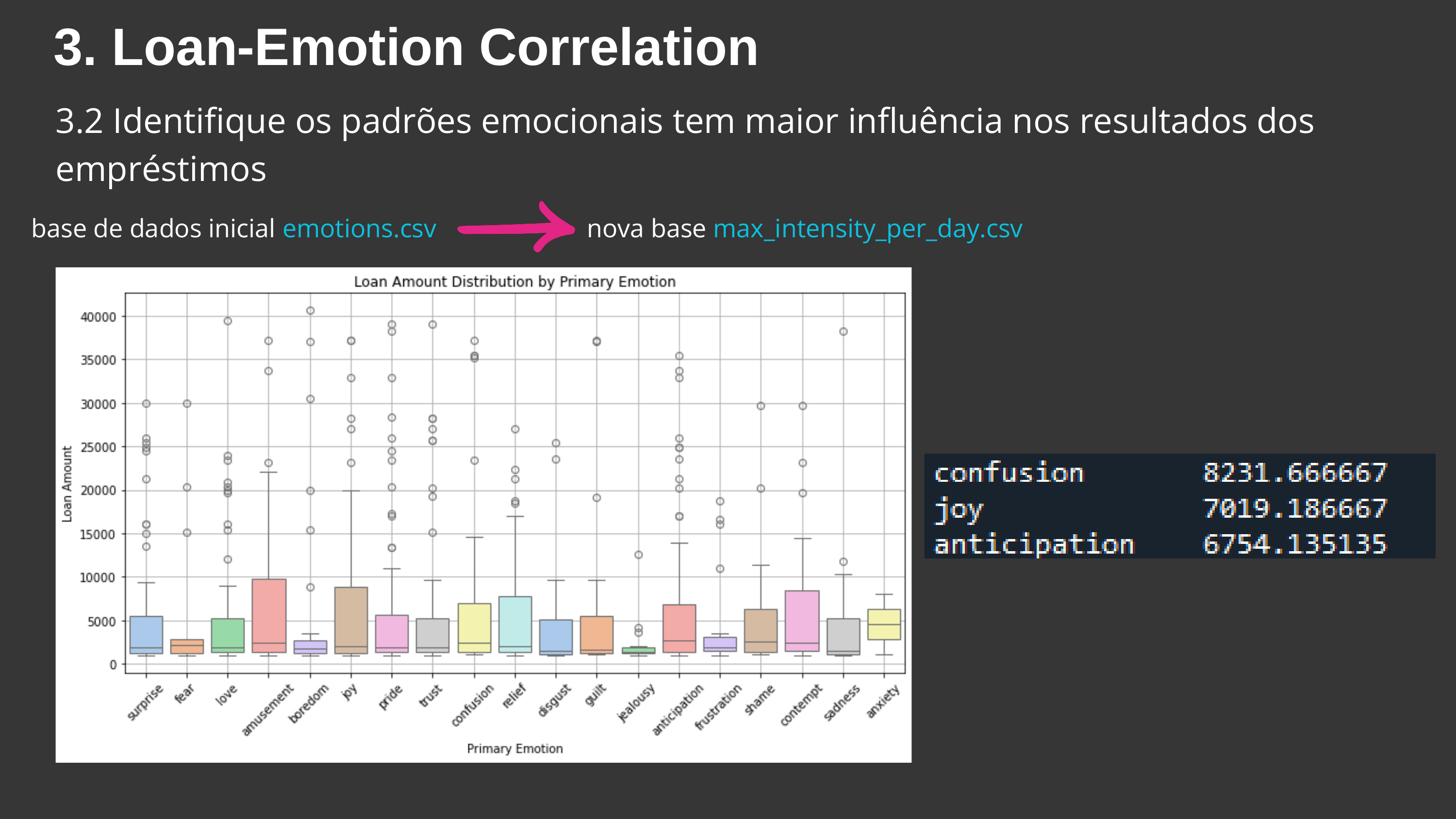

3. Loan-Emotion Correlation
3.2 Identifique os padrões emocionais tem maior influência nos resultados dos empréstimos

base de dados inicial emotions.csv
nova base max_intensity_per_day.csv